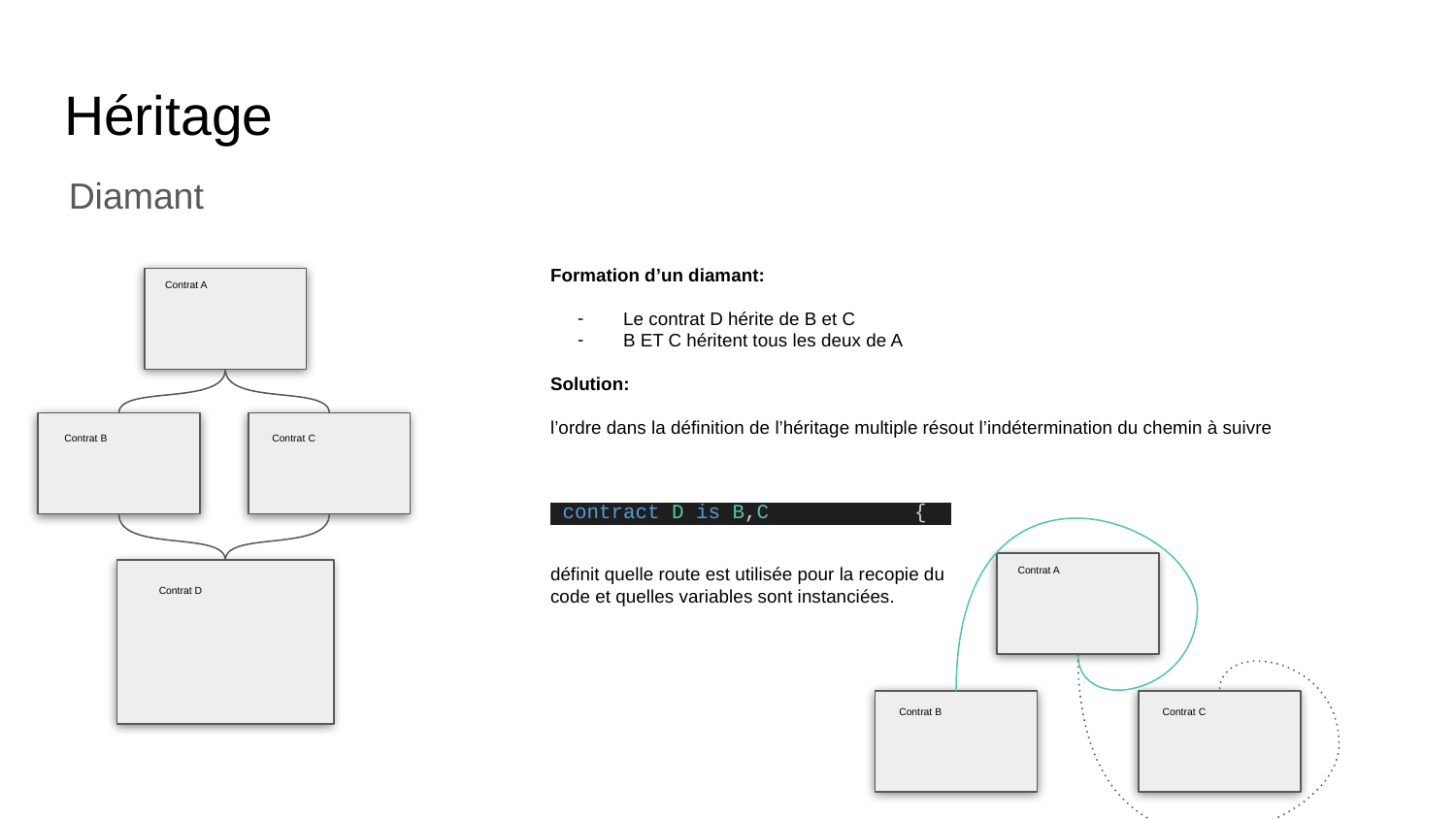

# Héritage
Diamant

Formation d’un diamant:

Le contrat D hérite de B et C
B ET C héritent tous les deux de A

Solution:

l’ordre dans la définition de l’héritage multiple résout l’indétermination du chemin à suivre

 contract D is B,C            {

définit quelle route est utilisée pour la recopie du
code et quelles variables sont instanciées.

Contrat A

Contrat B
Contrat C

Contrat A

Contrat D

Contrat B
Contrat C